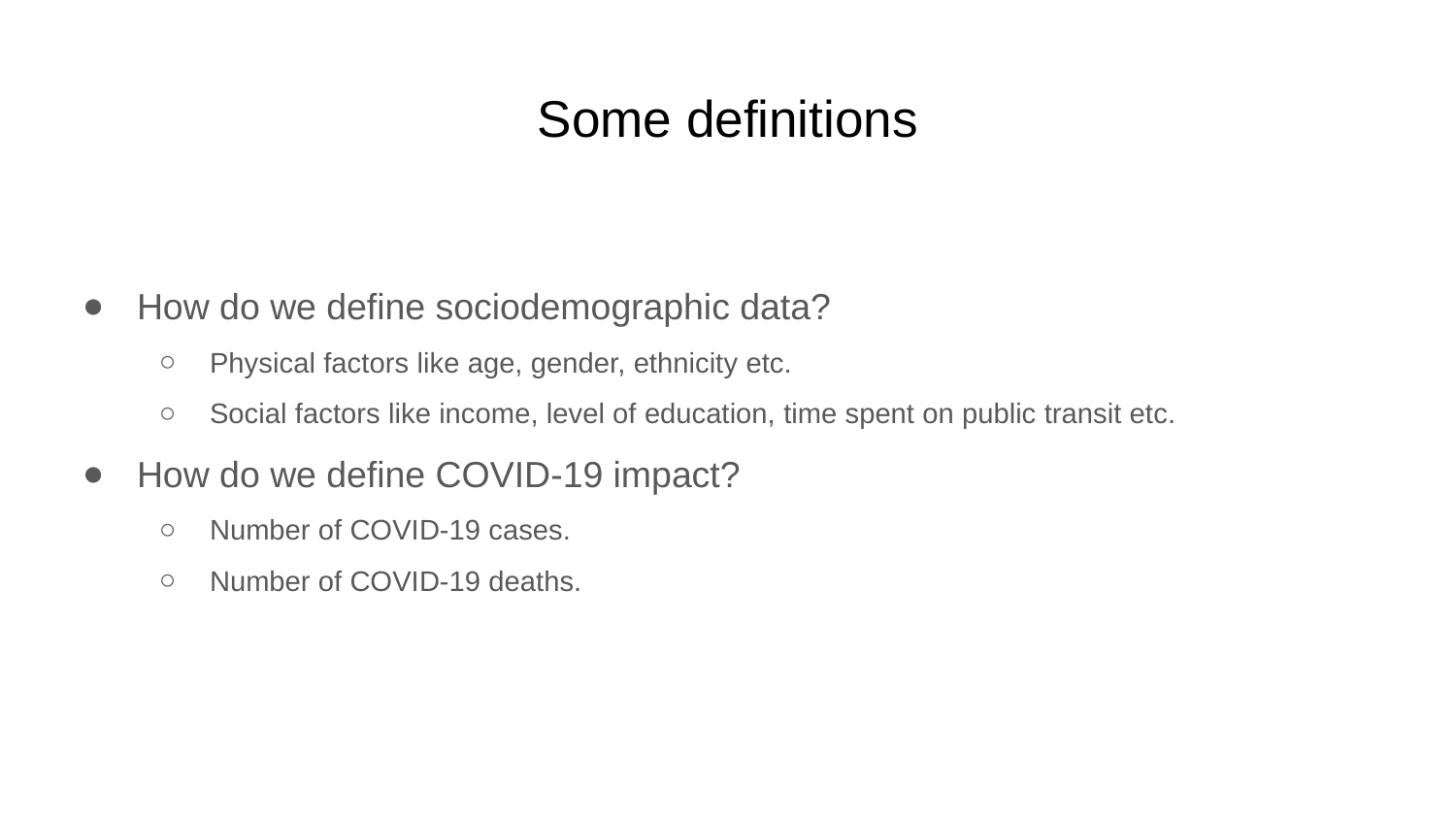

# Some definitions
How do we define sociodemographic data?
Physical factors like age, gender, ethnicity etc.
Social factors like income, level of education, time spent on public transit etc.
How do we define COVID-19 impact?
Number of COVID-19 cases.
Number of COVID-19 deaths.